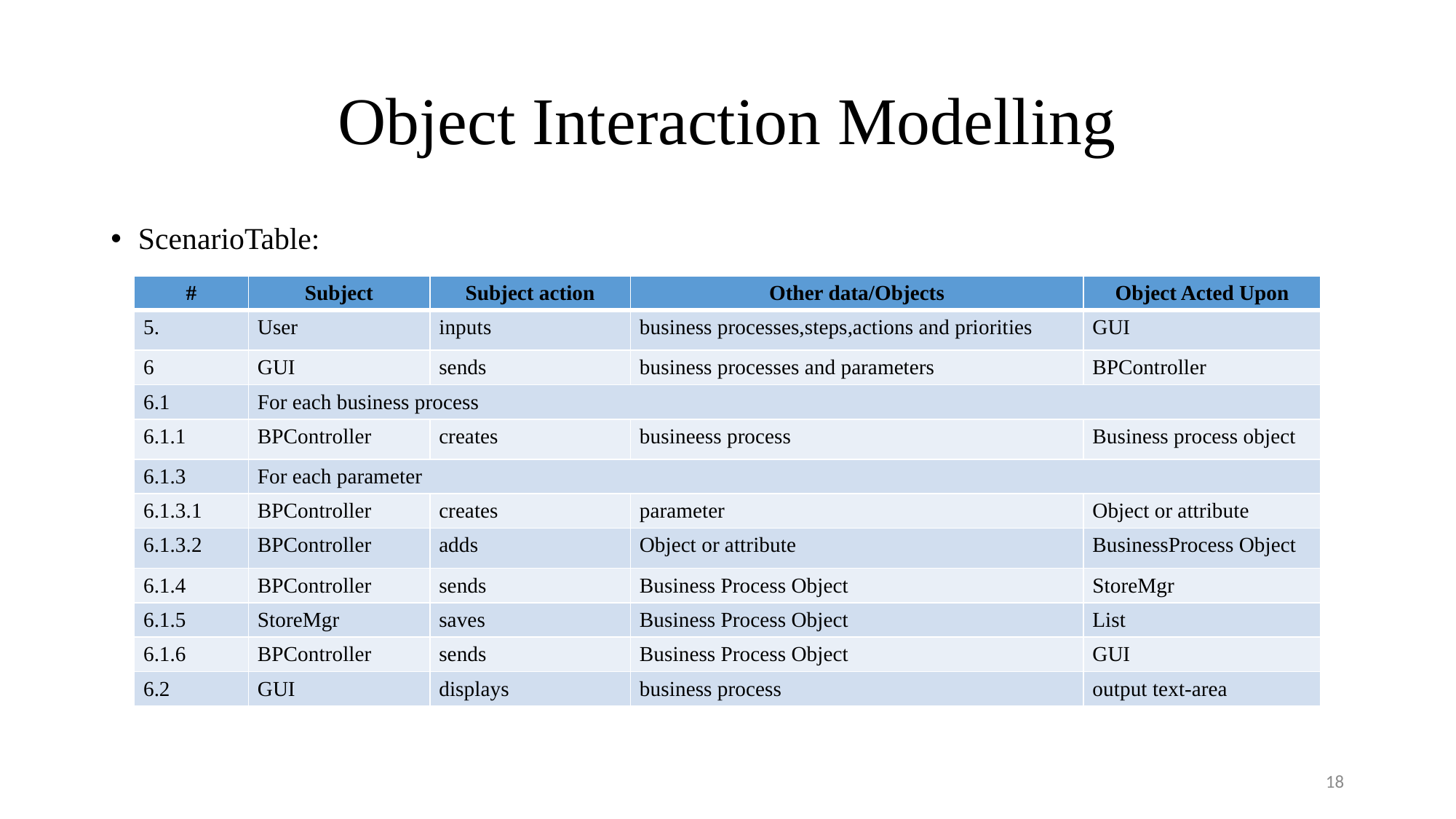

# Object Interaction Modelling
ScenarioTable:
| # | Subject | Subject action | Other data/Objects | Object Acted Upon |
| --- | --- | --- | --- | --- |
| 5. | User | inputs | business processes,steps,actions and priorities | GUI |
| 6 | GUI | sends | business processes and parameters | BPController |
| 6.1 | For each business process |  |  |  |
| 6.1.1 | BPController | creates | busineess process | Business process object |
| 6.1.3 | For each parameter |  |  |  |
| 6.1.3.1 | BPController | creates | parameter | Object or attribute |
| 6.1.3.2 | BPController | adds | Object or attribute | BusinessProcess Object |
| 6.1.4 | BPController | sends | Business Process Object | StoreMgr |
| 6.1.5 | StoreMgr | saves | Business Process Object | List |
| 6.1.6 | BPController | sends | Business Process Object | GUI |
| 6.2 | GUI | displays | business process | output text-area |
18